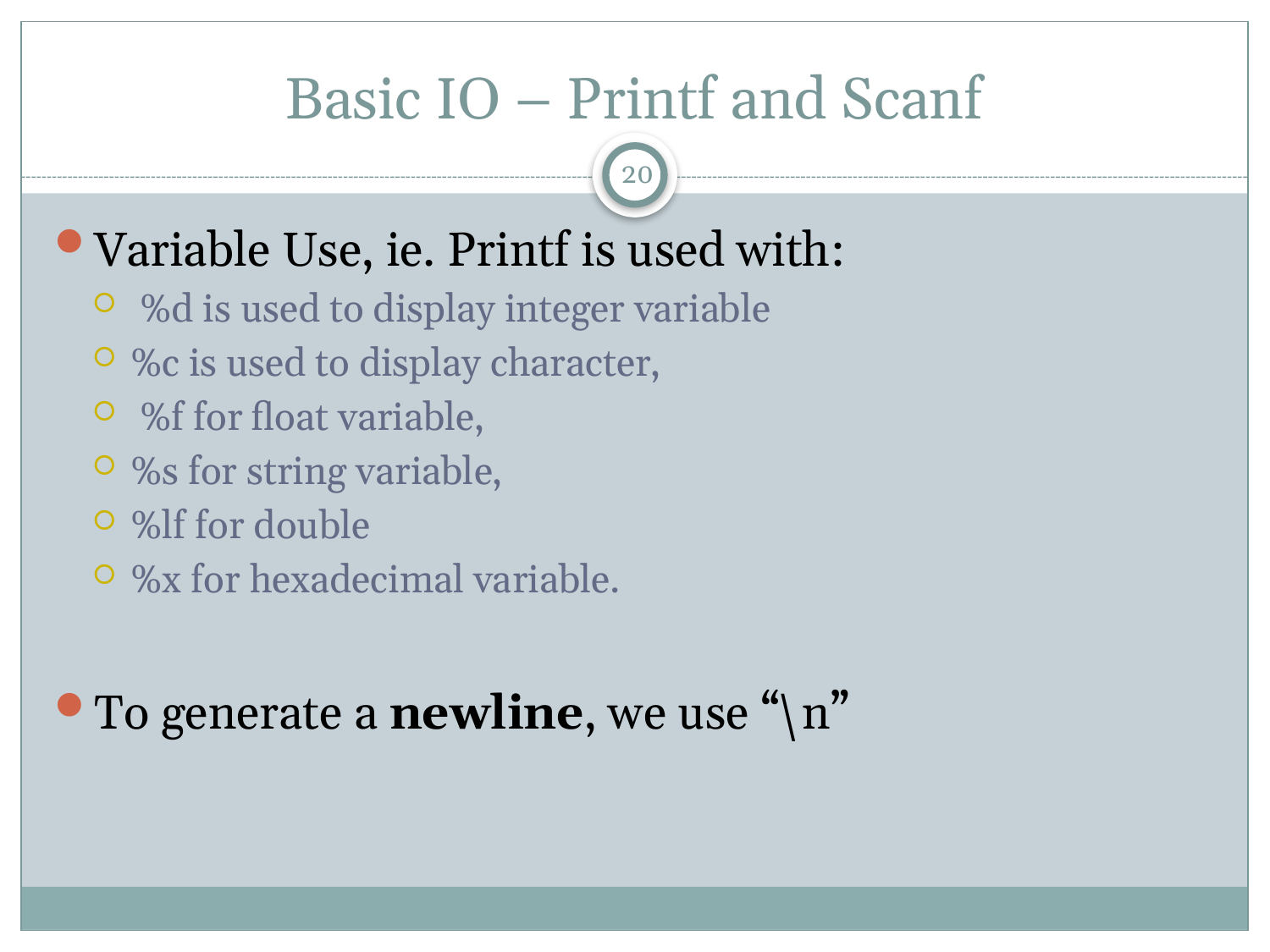

# Basic IO – Printf and Scanf
20
Variable Use, ie. Printf is used with:
 %d is used to display integer variable
%c is used to display character,
 %f for float variable,
%s for string variable,
%lf for double
%x for hexadecimal variable.

To generate a newline, we use “\n”